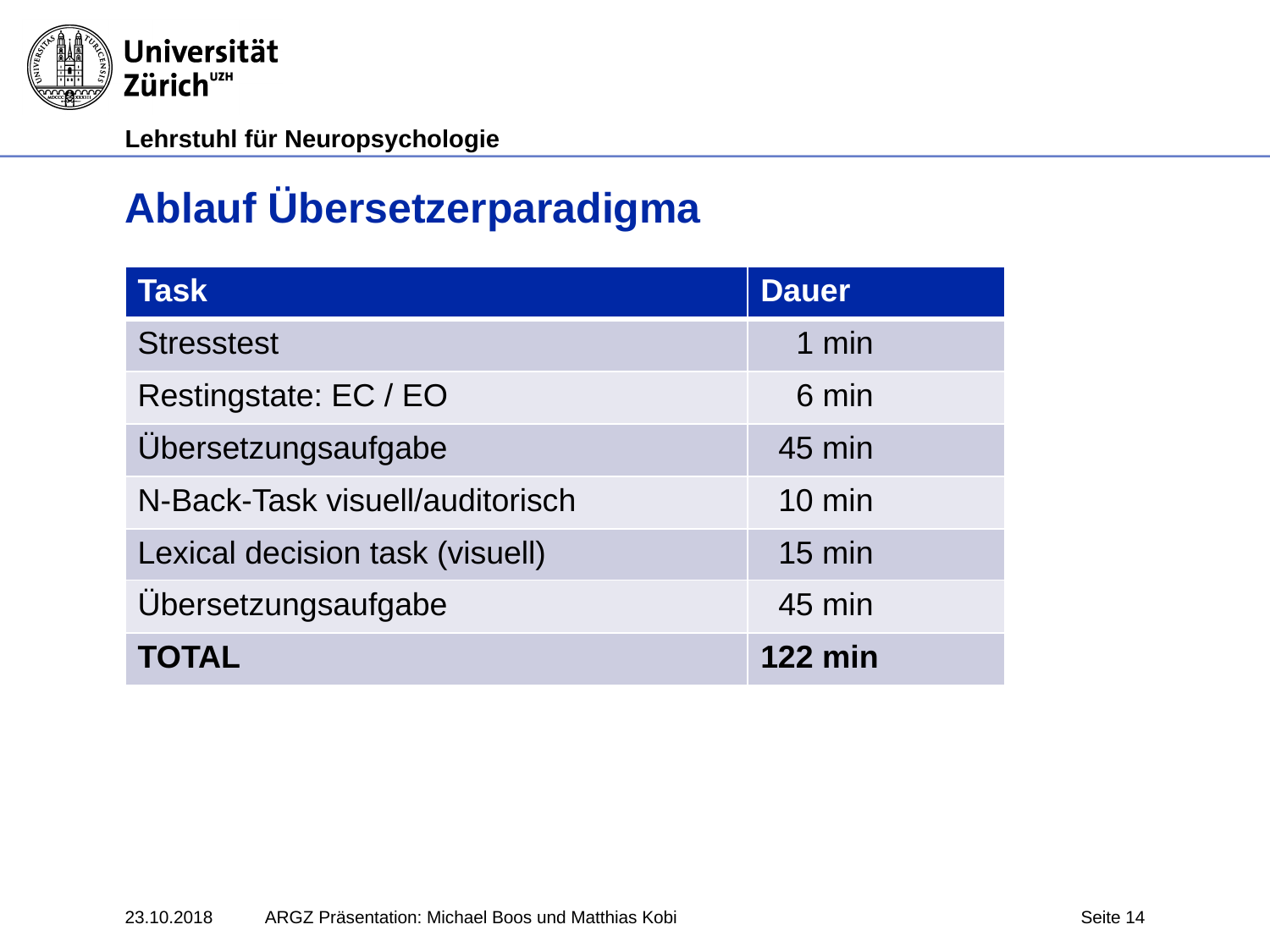

# Ablauf Übersetzerparadigma
| Task | Dauer |
| --- | --- |
| Stresstest | 1 min |
| Restingstate: EC / EO | 6 min |
| Übersetzungsaufgabe | 45 min |
| N-Back-Task visuell/auditorisch | 10 min |
| Lexical decision task (visuell) | 15 min |
| Übersetzungsaufgabe | 45 min |
| TOTAL | 122 min |
23.10.2018
ARGZ Präsentation: Michael Boos und Matthias Kobi
Seite 14